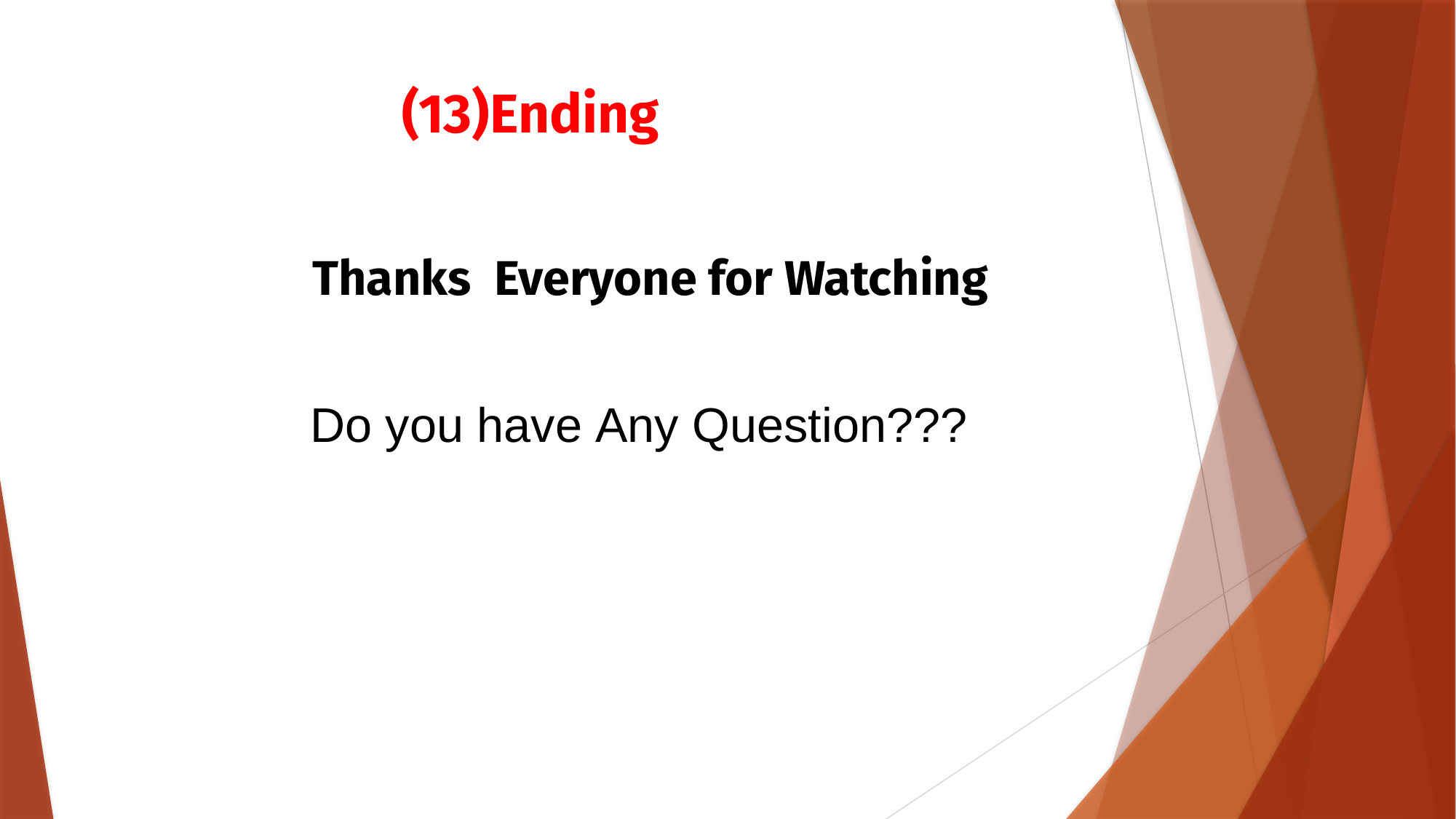

# (13)Ending
                Thanks  Everyone for Watching

       	    Do you have Any Question???